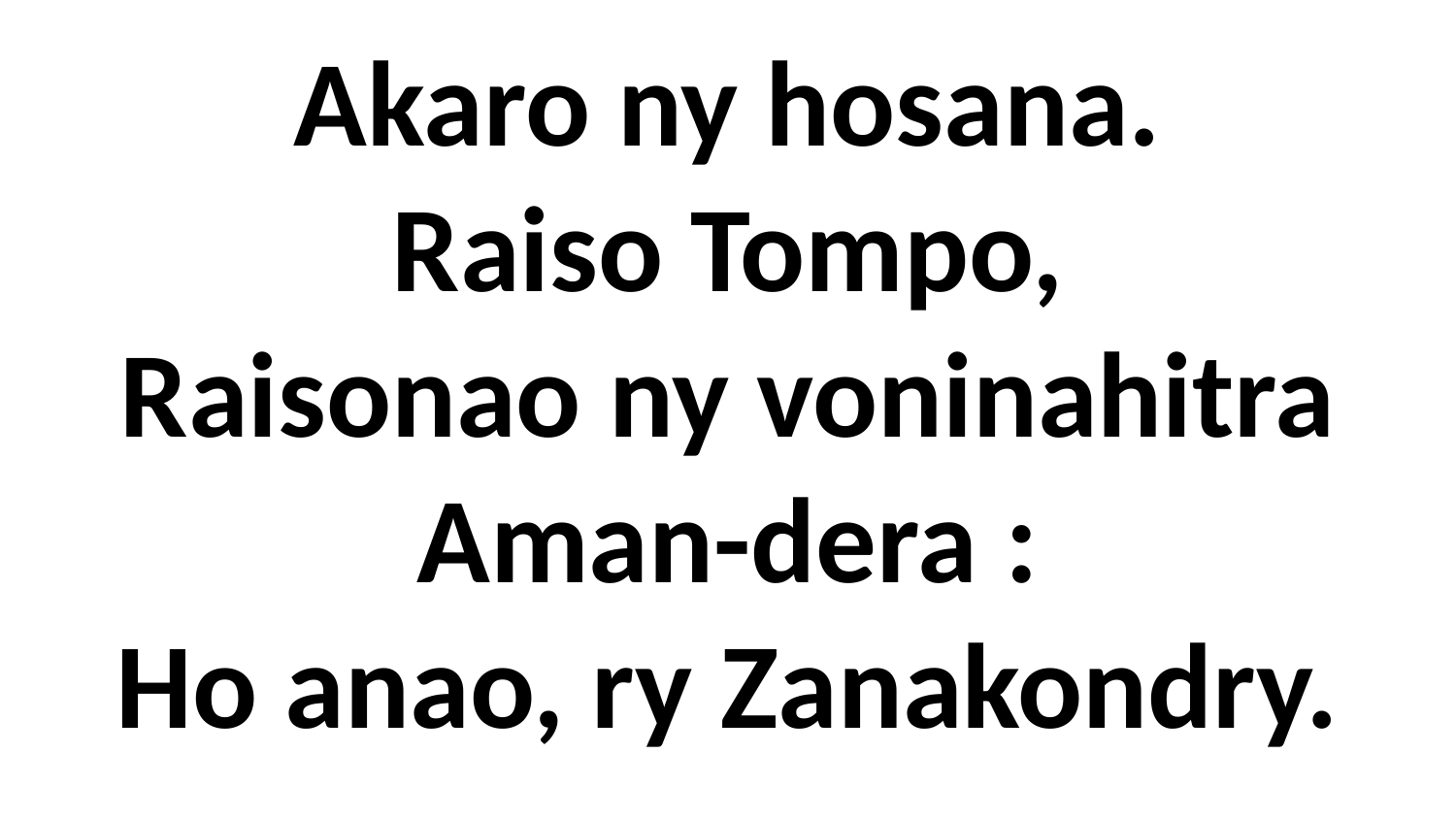

# Akaro ny hosana. Raiso Tompo, Raisonao ny voninahitra Aman-dera : Ho anao, ry Zanakondry.